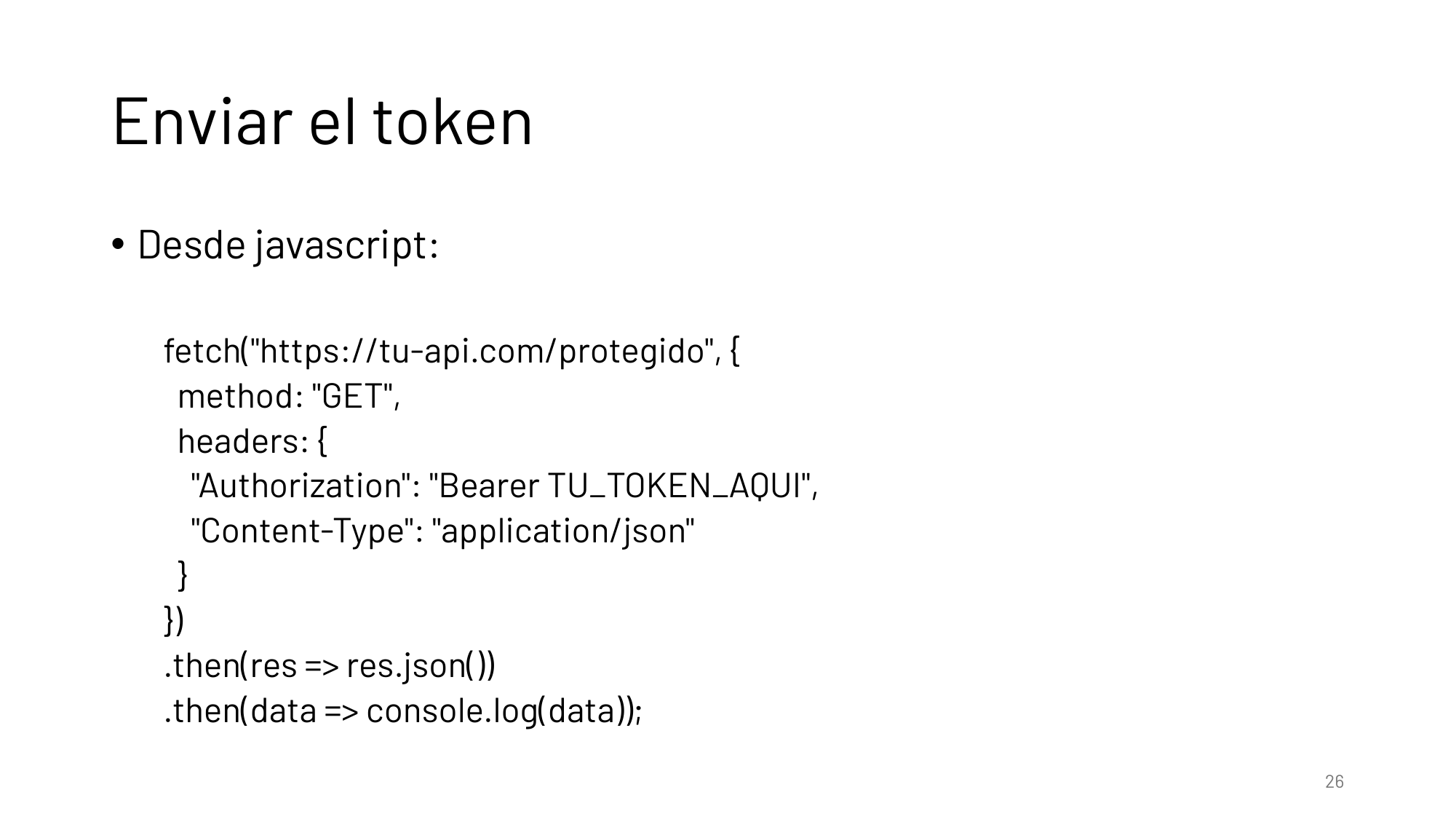

# Enviar el token
Desde javascript:

fetch("https://tu-api.com/protegido", {
  method: "GET",
  headers: {
    "Authorization": "Bearer TU_TOKEN_AQUI",
    "Content-Type": "application/json"
  }
})
.then(res => res.json())
.then(data => console.log(data));

26